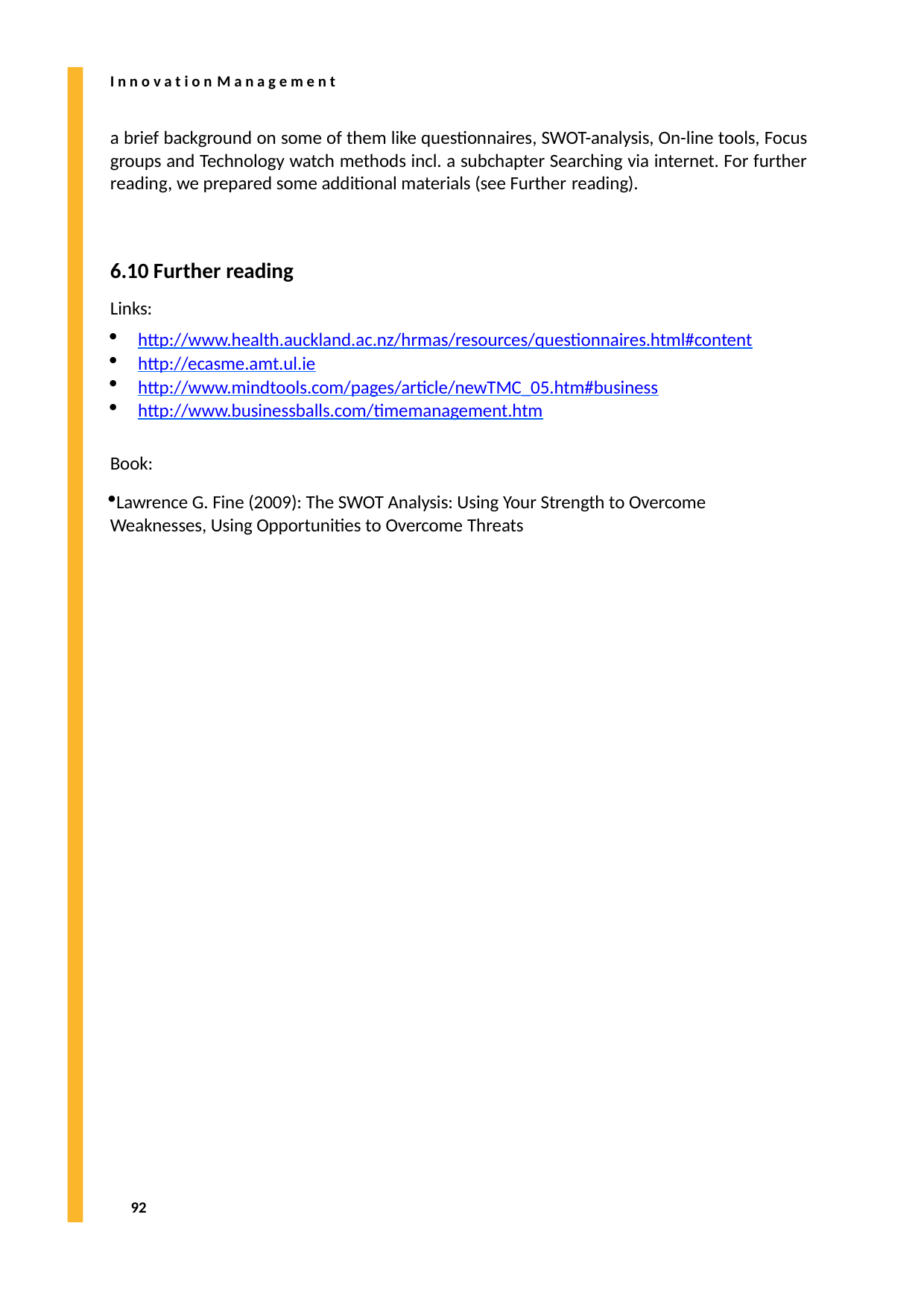

I n n o v a t i o n M a n a g e m e n t

a brief background on some of them like questionnaires, SWOT-analysis, On-line tools, Focus  groups and Technology watch methods incl. a subchapter Searching via internet. For further  reading, we prepared some additional materials (see Further reading).

6.10 Further reading
Links:
http://www.health.auckland.ac.nz/hrmas/resources/questionnaires.html#content
http://ecasme.amt.ul.ie
http://www.mindtools.com/pages/article/newTMC_05.htm#business
http://www.businessballs.com/timemanagement.htm

Book:
Lawrence G. Fine (2009): The SWOT Analysis: Using Your Strength to Overcome  Weaknesses, Using Opportunities to Overcome Threats
92